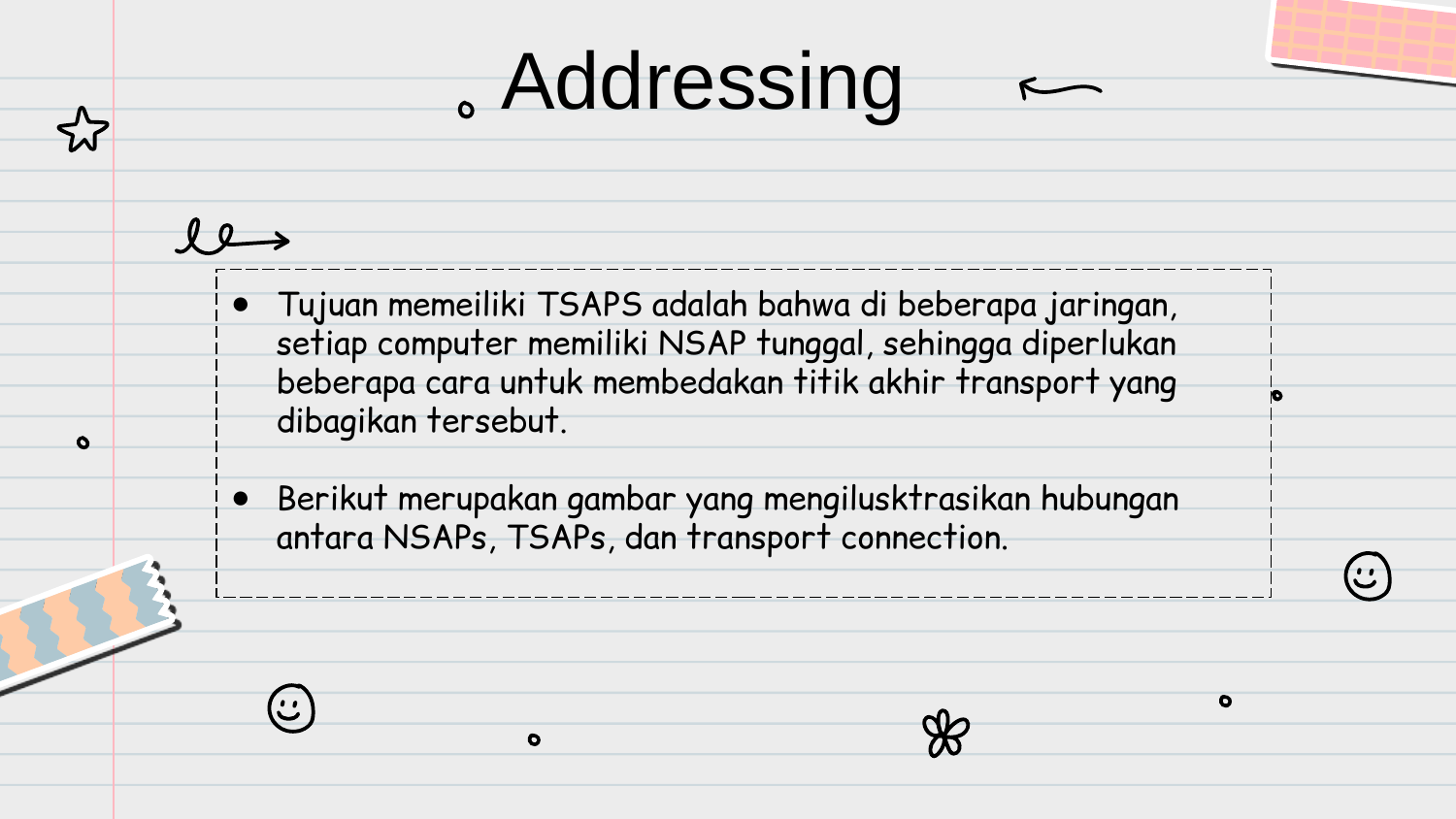

# Addressing
Tujuan memeiliki TSAPS adalah bahwa di beberapa jaringan, setiap computer memiliki NSAP tunggal, sehingga diperlukan beberapa cara untuk membedakan titik akhir transport yang dibagikan tersebut.

Berikut merupakan gambar yang mengilusktrasikan hubungan antara NSAPs, TSAPs, dan transport connection.